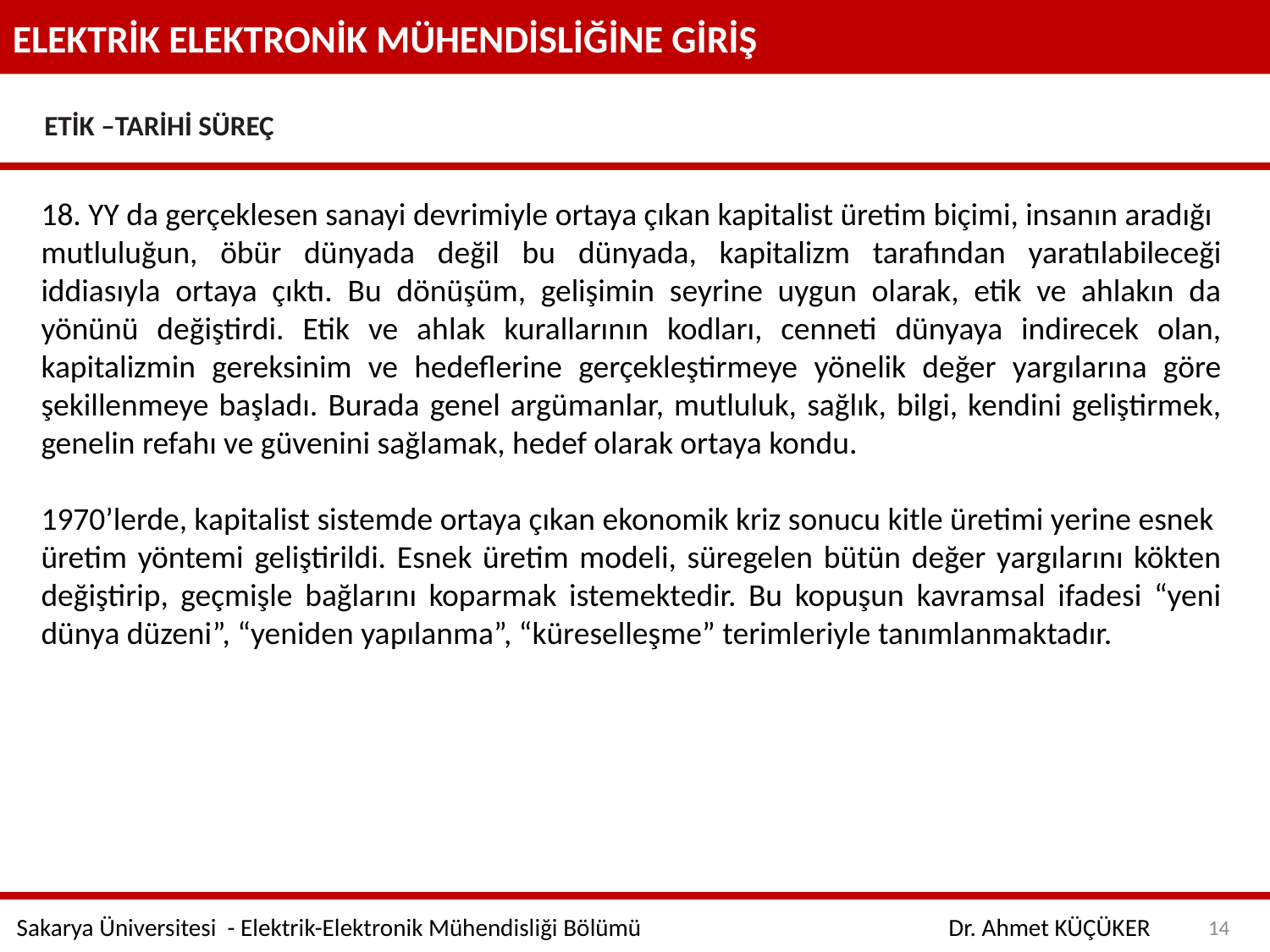

ELEKTRİK ELEKTRONİK MÜHENDİSLİĞİNE GİRİŞ

ETİK –TARİHİ SÜREÇ
18. YY da gerçeklesen sanayi devrimiyle ortaya çıkan kapitalist üretim biçimi, insanın aradığı
mutluluğun, öbür dünyada değil bu dünyada, kapitalizm tarafından yaratılabileceği iddiasıyla ortaya çıktı. Bu dönüşüm, gelişimin seyrine uygun olarak, etik ve ahlakın da yönünü değiştirdi. Etik ve ahlak kurallarının kodları, cenneti dünyaya indirecek olan, kapitalizmin gereksinim ve hedeflerine gerçekleştirmeye yönelik değer yargılarına göre şekillenmeye başladı. Burada genel argümanlar, mutluluk, sağlık, bilgi, kendini geliştirmek, genelin refahı ve güvenini sağlamak, hedef olarak ortaya kondu.

1970’lerde, kapitalist sistemde ortaya çıkan ekonomik kriz sonucu kitle üretimi yerine esnek
üretim yöntemi geliştirildi. Esnek üretim modeli, süregelen bütün değer yargılarını kökten değiştirip, geçmişle bağlarını koparmak istemektedir. Bu kopuşun kavramsal ifadesi “yeni dünya düzeni”, “yeniden yapılanma”, “küreselleşme” terimleriyle tanımlanmaktadır.

14
Sakarya Üniversitesi  - Elektrik-Elektronik Mühendisliği Bölümü
Dr. Ahmet KÜÇÜKER